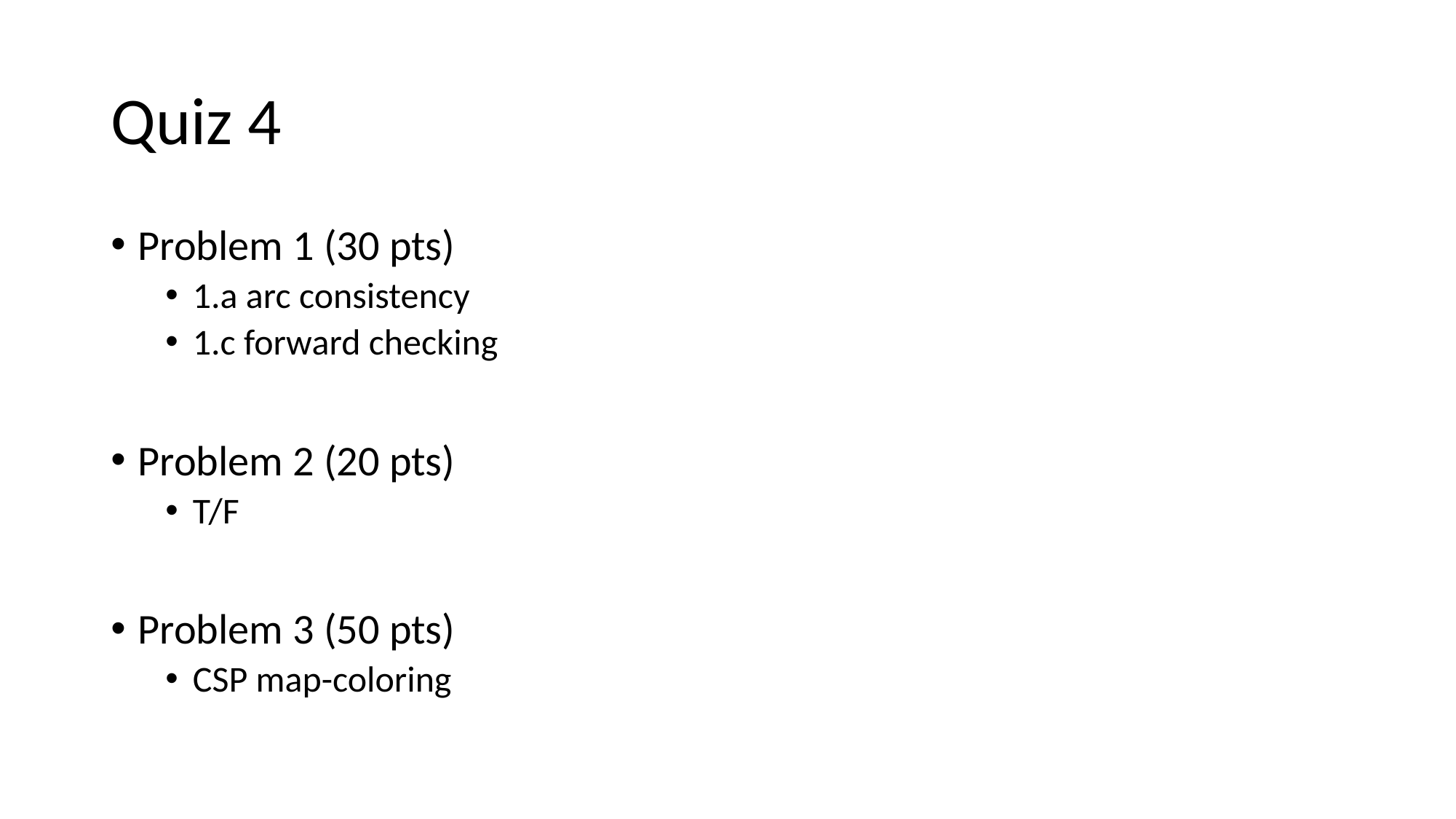

# Quiz 4
Problem 1 (30 pts)
1.a arc consistency
1.c forward checking

Problem 2 (20 pts)
T/F

Problem 3 (50 pts)
CSP map-coloring